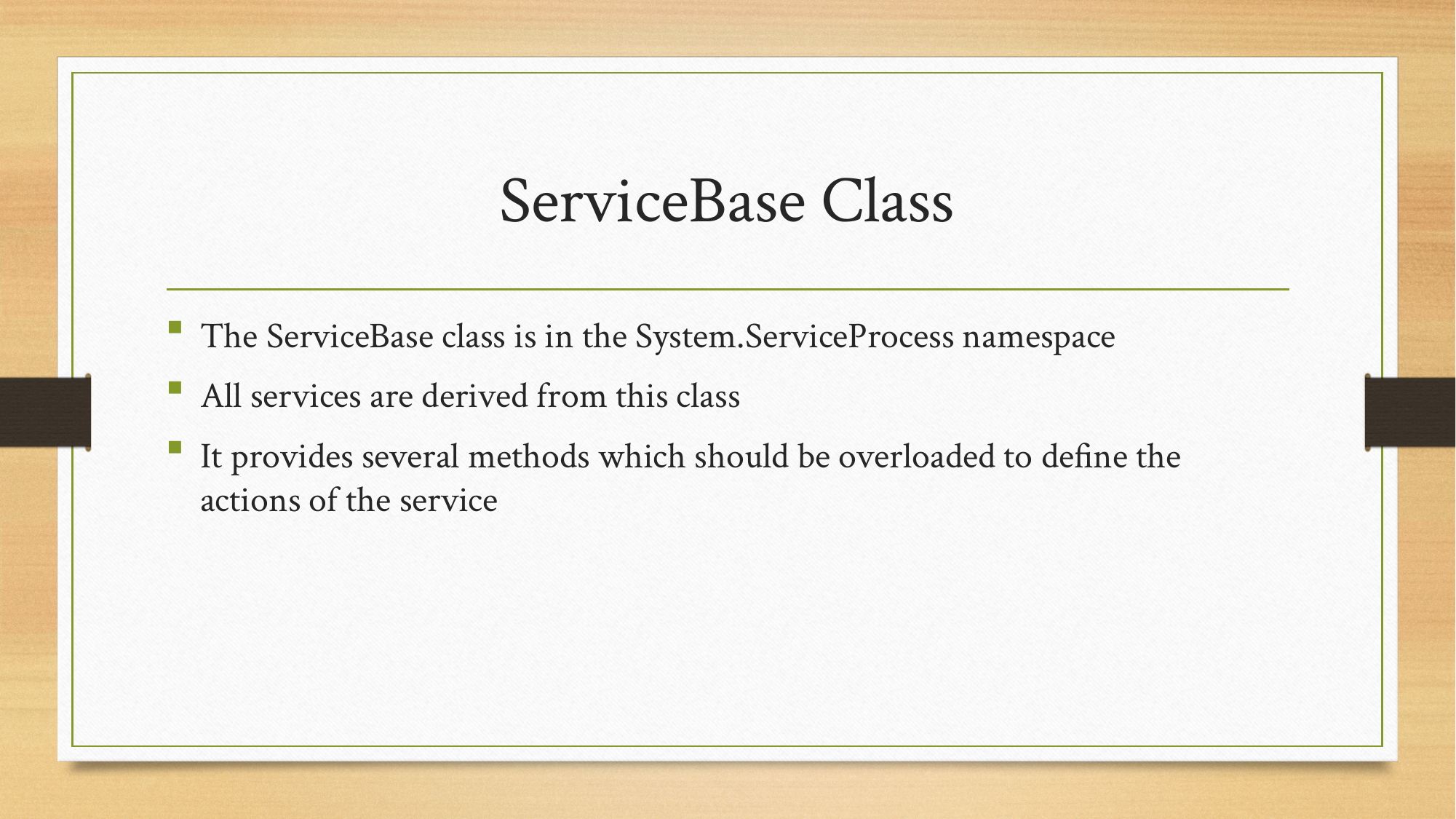

# ServiceBase Class
The ServiceBase class is in the System.ServiceProcess namespace
All services are derived from this class
It provides several methods which should be overloaded to define the actions of the service